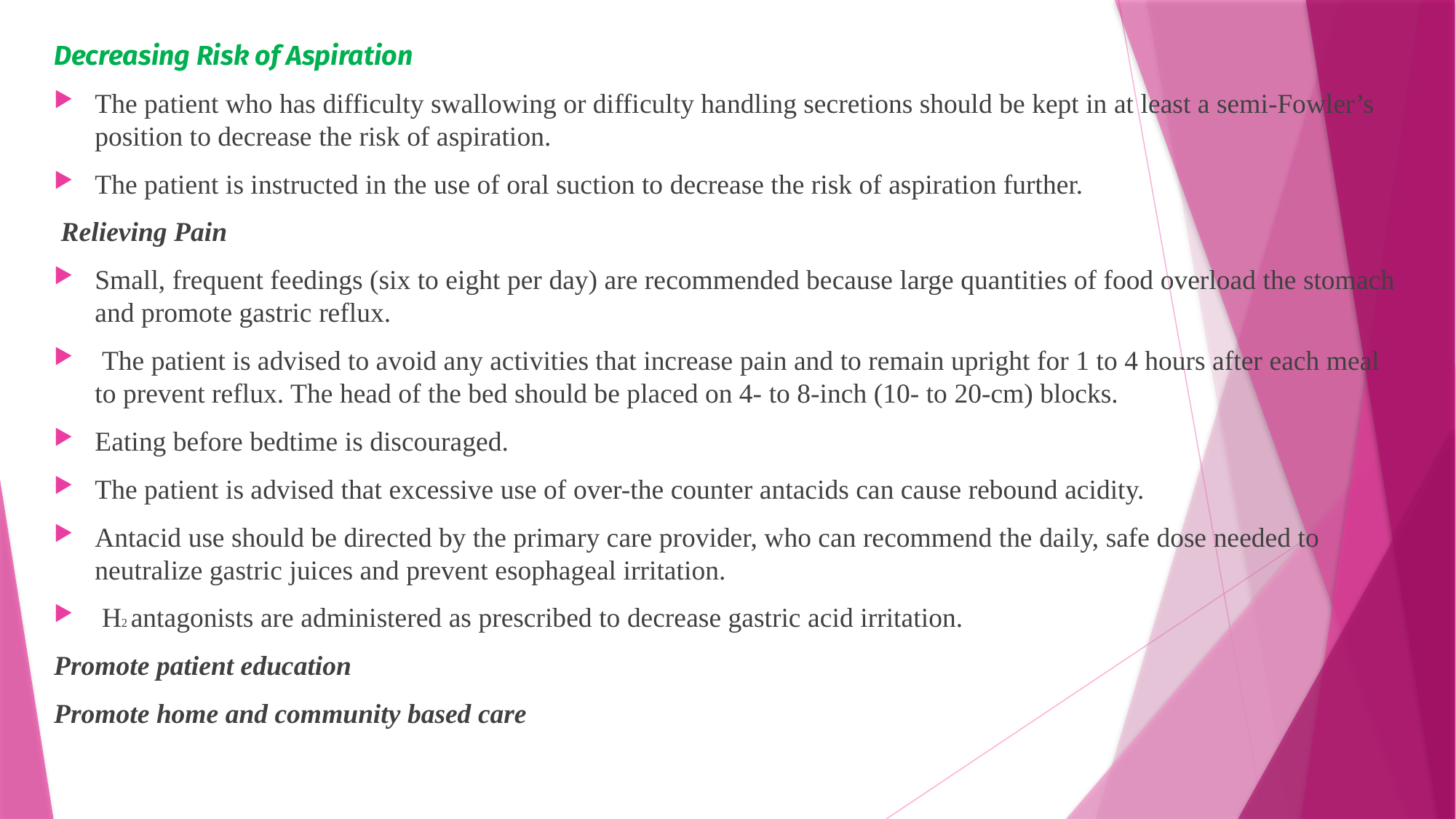

Decreasing Risk of Aspiration
The patient who has difficulty swallowing or difficulty handling secretions should be kept in at least a semi-Fowler’s position to decrease the risk of aspiration.
The patient is instructed in the use of oral suction to decrease the risk of aspiration further.
 Relieving Pain
Small, frequent feedings (six to eight per day) are recommended because large quantities of food overload the stomach and promote gastric reflux.
 The patient is advised to avoid any activities that increase pain and to remain upright for 1 to 4 hours after each meal to prevent reflux. The head of the bed should be placed on 4- to 8-inch (10- to 20-cm) blocks.
Eating before bedtime is discouraged.
The patient is advised that excessive use of over-the counter antacids can cause rebound acidity.
Antacid use should be directed by the primary care provider, who can recommend the daily, safe dose needed to neutralize gastric juices and prevent esophageal irritation.
 H2 antagonists are administered as prescribed to decrease gastric acid irritation.
Promote patient education
Promote home and community based care